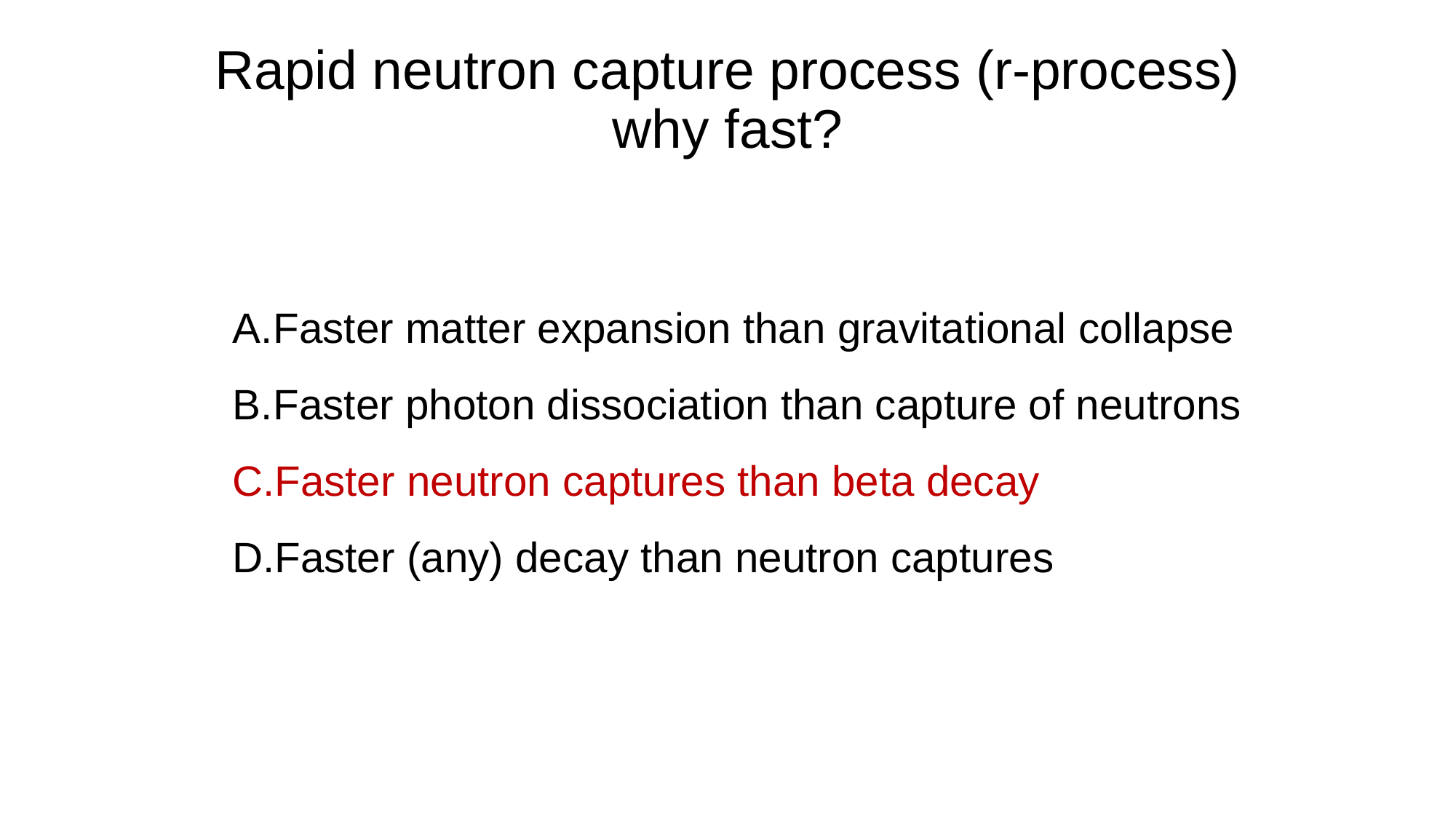

# Rapid neutron capture process (r-process) why fast?
Faster matter expansion than gravitational collapse
Faster photon dissociation than capture of neutrons
Faster neutron captures than beta decay
Faster (any) decay than neutron captures